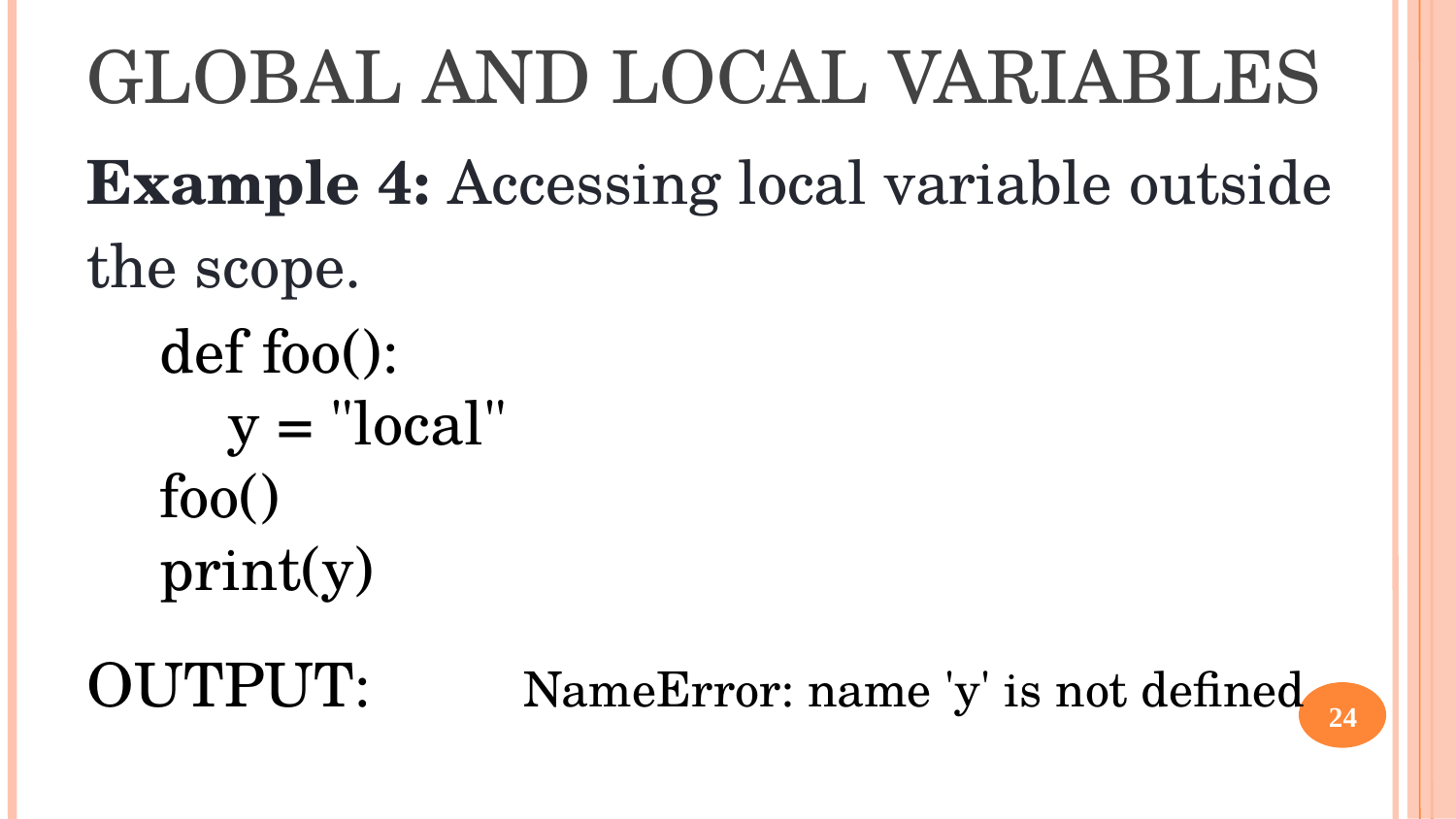

GLOBAL AND LOCAL VARIABLES
Example 4: Accessing local variable outside the scope.
def foo():
    y = "local"
foo()
print(y)

OUTPUT:		NameError: name 'y' is not defined

24